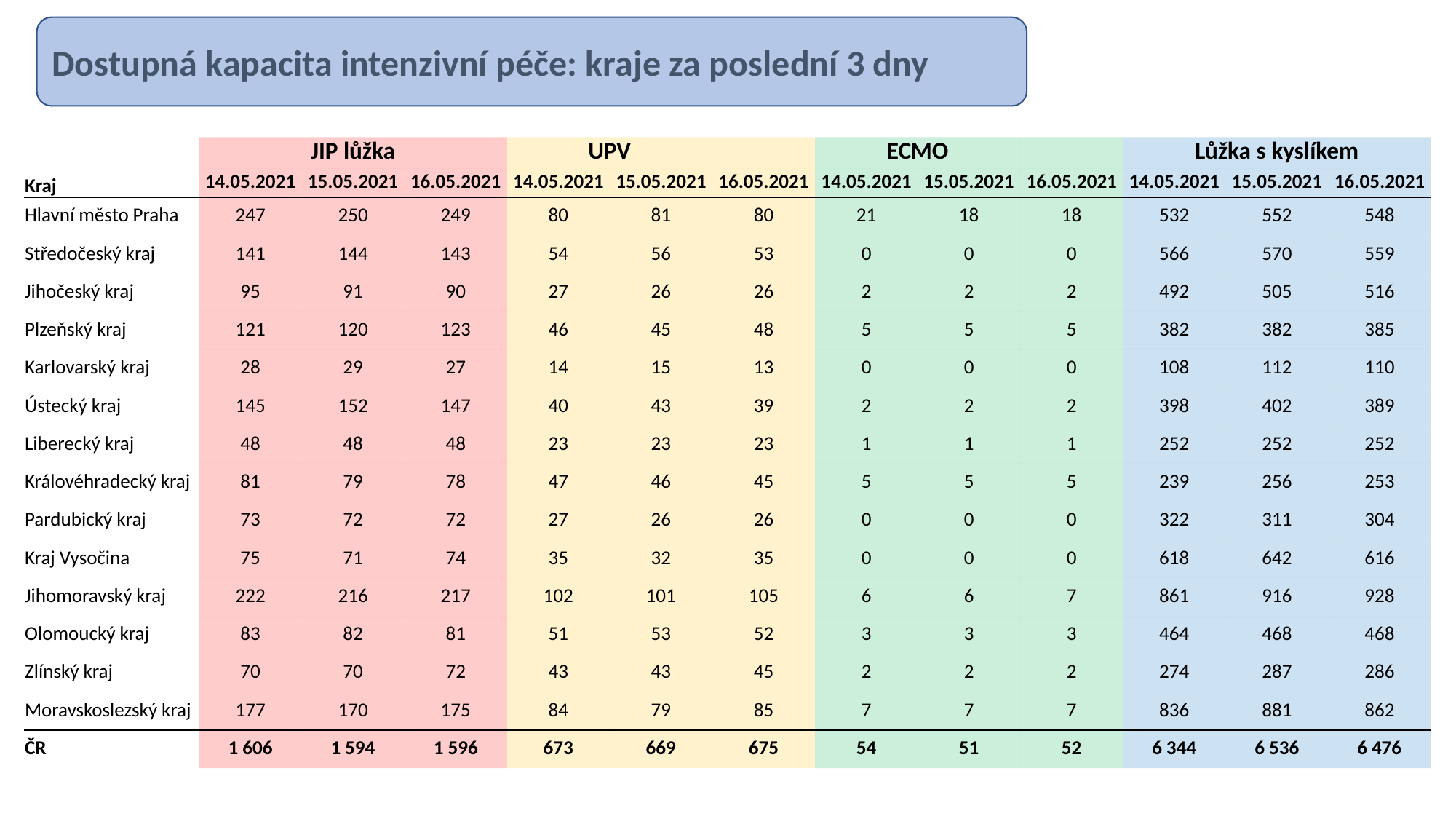

Dostupná kapacita intenzivní péče: kraje za poslední 3 dny
|  | JIP lůžka |  |  | UPV |  |  | ECMO |  |  | Lůžka s kyslíkem |  |  |
| --- | --- | --- | --- | --- | --- | --- | --- | --- | --- | --- | --- | --- |
| Kraj | 14.05.2021 | 15.05.2021 | 16.05.2021 | 14.05.2021 | 15.05.2021 | 16.05.2021 | 14.05.2021 | 15.05.2021 | 16.05.2021 | 14.05.2021 | 15.05.2021 | 16.05.2021 |
| Hlavní město Praha | 247 | 250 | 249 | 80 | 81 | 80 | 21 | 18 | 18 | 532 | 552 | 548 |
| Středočeský kraj | 141 | 144 | 143 | 54 | 56 | 53 | 0 | 0 | 0 | 566 | 570 | 559 |
| Jihočeský kraj | 95 | 91 | 90 | 27 | 26 | 26 | 2 | 2 | 2 | 492 | 505 | 516 |
| Plzeňský kraj | 121 | 120 | 123 | 46 | 45 | 48 | 5 | 5 | 5 | 382 | 382 | 385 |
| Karlovarský kraj | 28 | 29 | 27 | 14 | 15 | 13 | 0 | 0 | 0 | 108 | 112 | 110 |
| Ústecký kraj | 145 | 152 | 147 | 40 | 43 | 39 | 2 | 2 | 2 | 398 | 402 | 389 |
| Liberecký kraj | 48 | 48 | 48 | 23 | 23 | 23 | 1 | 1 | 1 | 252 | 252 | 252 |
| Královéhradecký kraj | 81 | 79 | 78 | 47 | 46 | 45 | 5 | 5 | 5 | 239 | 256 | 253 |
| Pardubický kraj | 73 | 72 | 72 | 27 | 26 | 26 | 0 | 0 | 0 | 322 | 311 | 304 |
| Kraj Vysočina | 75 | 71 | 74 | 35 | 32 | 35 | 0 | 0 | 0 | 618 | 642 | 616 |
| Jihomoravský kraj | 222 | 216 | 217 | 102 | 101 | 105 | 6 | 6 | 7 | 861 | 916 | 928 |
| Olomoucký kraj | 83 | 82 | 81 | 51 | 53 | 52 | 3 | 3 | 3 | 464 | 468 | 468 |
| Zlínský kraj | 70 | 70 | 72 | 43 | 43 | 45 | 2 | 2 | 2 | 274 | 287 | 286 |
| Moravskoslezský kraj | 177 | 170 | 175 | 84 | 79 | 85 | 7 | 7 | 7 | 836 | 881 | 862 |
| ČR | 1 606 | 1 594 | 1 596 | 673 | 669 | 675 | 54 | 51 | 52 | 6 344 | 6 536 | 6 476 |